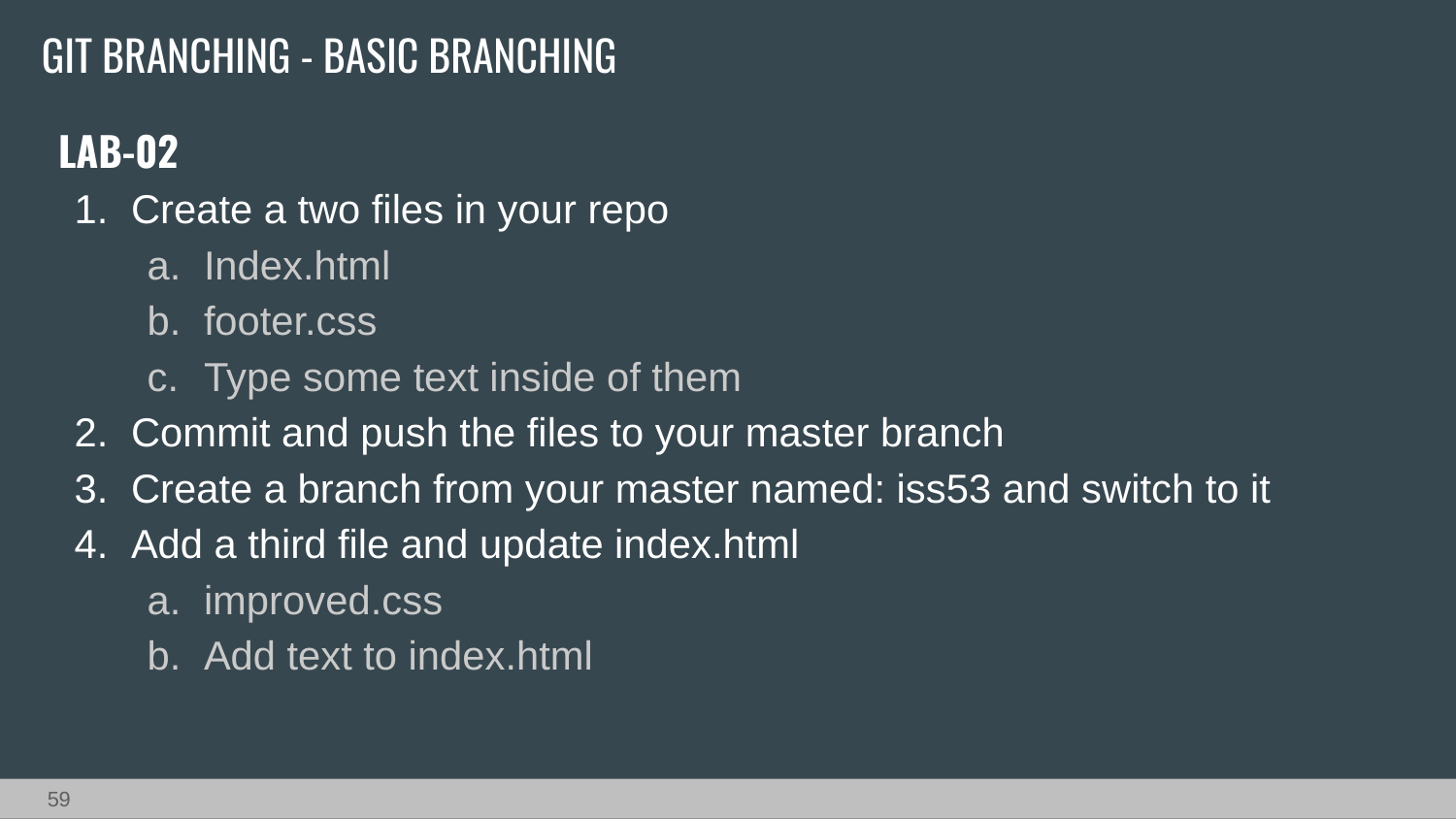

GIT BRANCHING - BASIC BRANCHING
LAB-02
Create a two files in your repo
Index.html
footer.css
Type some text inside of them
Commit and push the files to your master branch
Create a branch from your master named: iss53 and switch to it
Add a third file and update index.html
improved.css
Add text to index.html